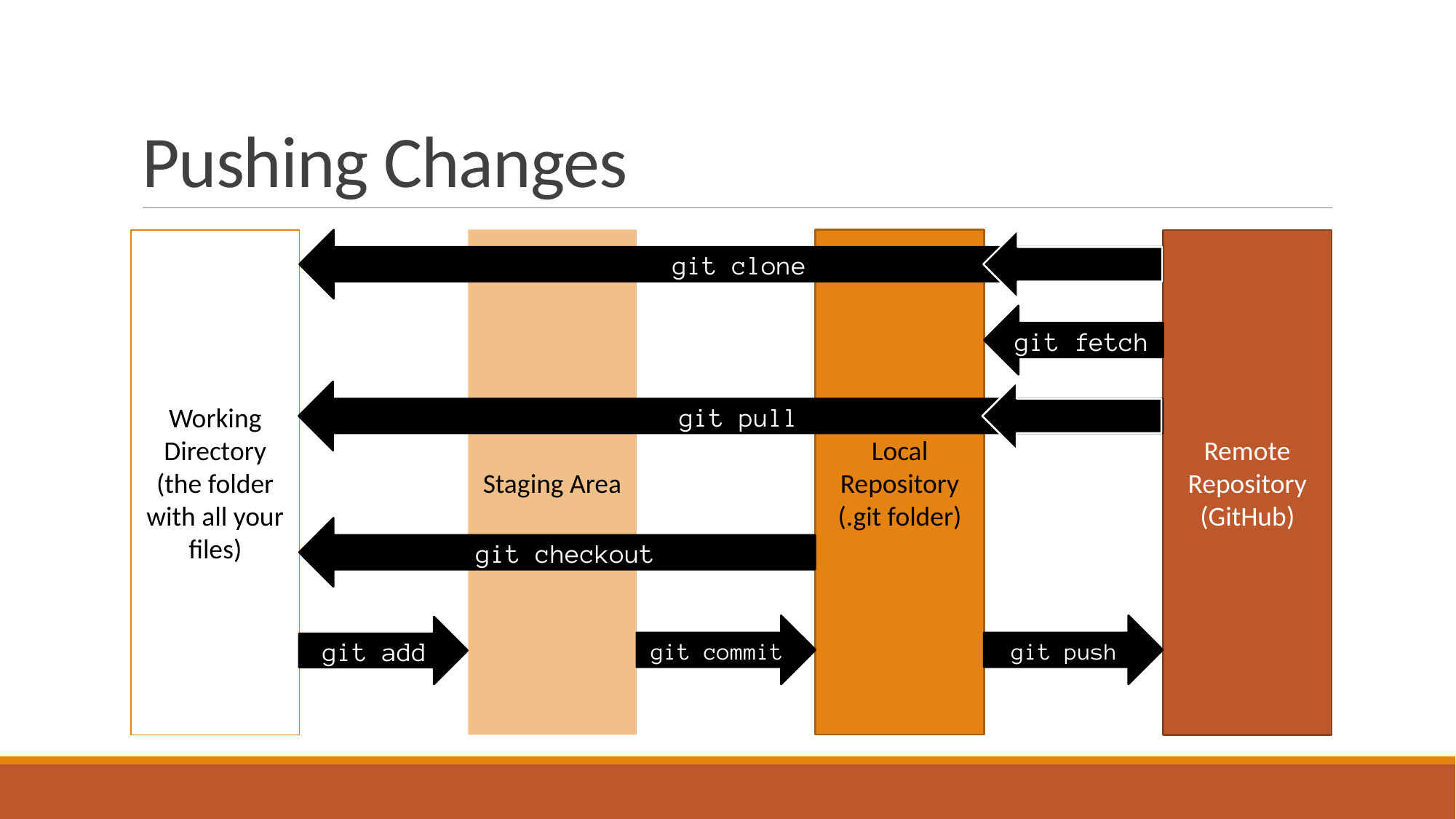

# Pushing Changes
git clone
Staging Area
Local
Repository
(.git folder)

Remote Repository
(GitHub)
Working Directory
(the folder with all your files)
git fetch
git pull

git checkout
git commit
git push
git add